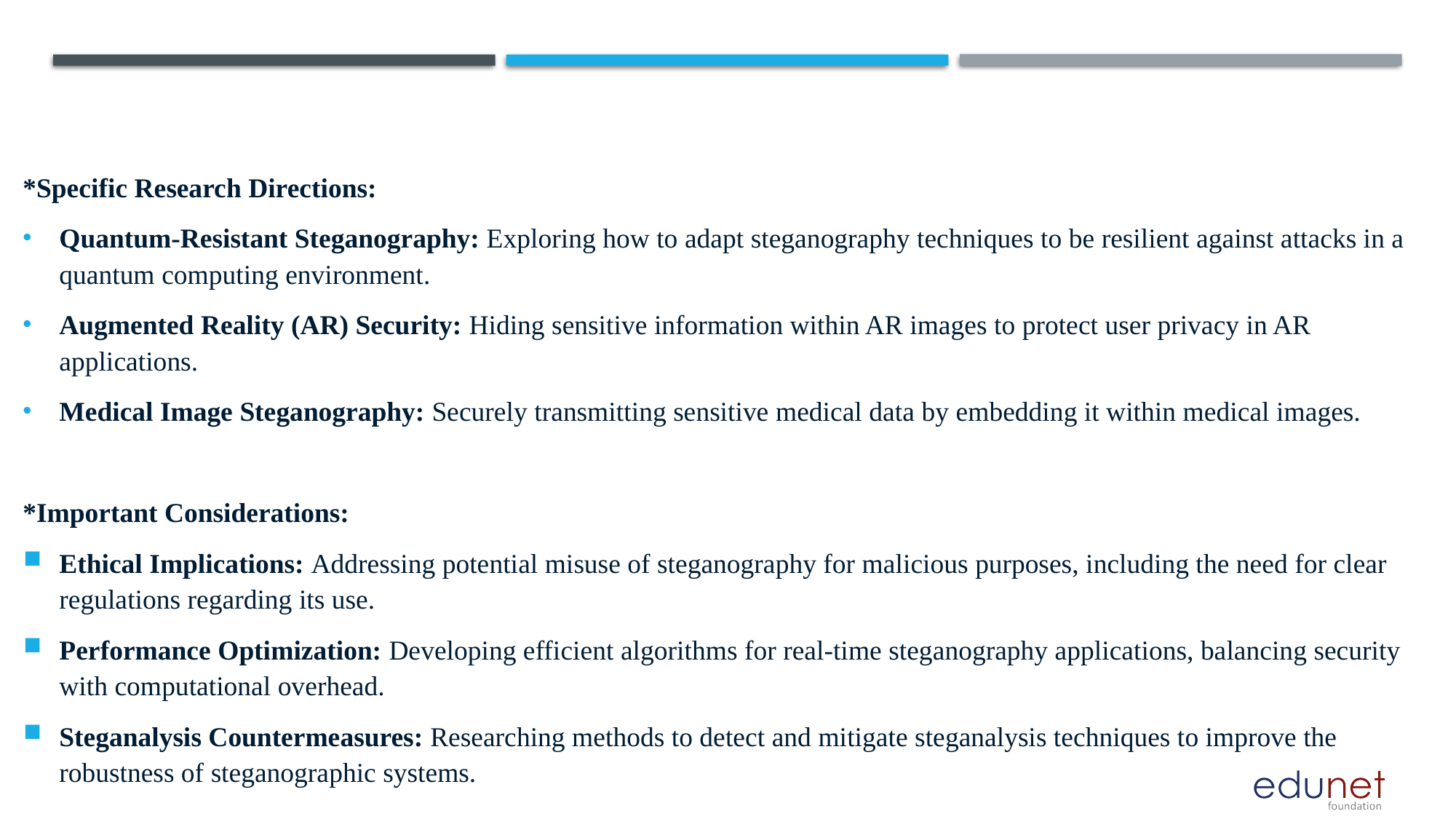

*Specific Research Directions:
Quantum-Resistant Steganography: Exploring how to adapt steganography techniques to be resilient against attacks in a quantum computing environment.
Augmented Reality (AR) Security: Hiding sensitive information within AR images to protect user privacy in AR applications.
Medical Image Steganography: Securely transmitting sensitive medical data by embedding it within medical images.

*Important Considerations:
Ethical Implications: Addressing potential misuse of steganography for malicious purposes, including the need for clear regulations regarding its use.
Performance Optimization: Developing efficient algorithms for real-time steganography applications, balancing security with computational overhead.
Steganalysis Countermeasures: Researching methods to detect and mitigate steganalysis techniques to improve the robustness of steganographic systems.